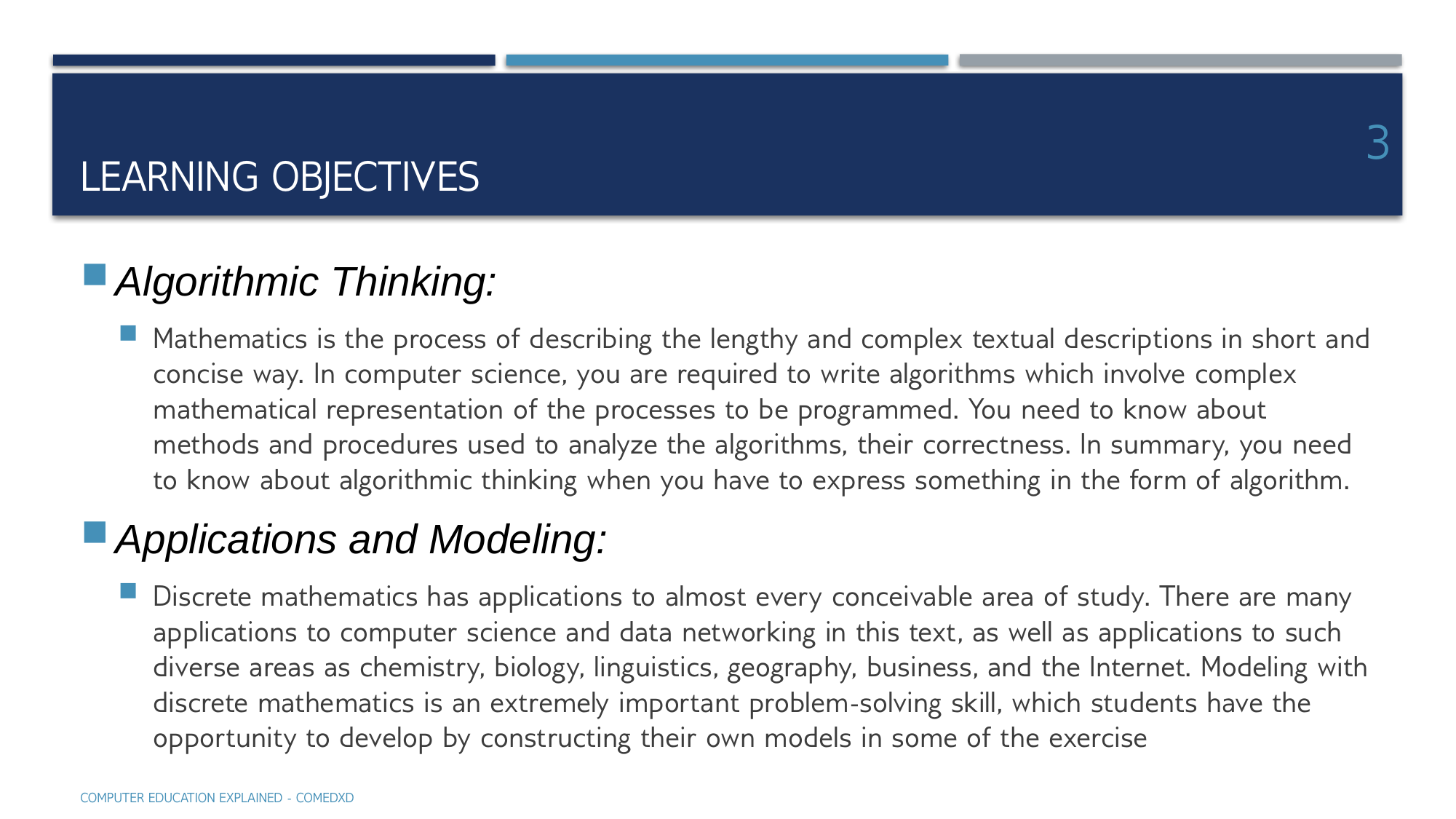

# Learning objectives
3
Algorithmic Thinking:
Mathematics is the process of describing the lengthy and complex textual descriptions in short and concise way. In computer science, you are required to write algorithms which involve complex mathematical representation of the processes to be programmed. You need to know about methods and procedures used to analyze the algorithms, their correctness. In summary, you need to know about algorithmic thinking when you have to express something in the form of algorithm.
Applications and Modeling:
Discrete mathematics has applications to almost every conceivable area of study. There are many applications to computer science and data networking in this text, as well as applications to such diverse areas as chemistry, biology, linguistics, geography, business, and the Internet. Modeling with discrete mathematics is an extremely important problem-solving skill, which students have the opportunity to develop by constructing their own models in some of the exercise
COMputer EDucation EXplaineD - Comedxd